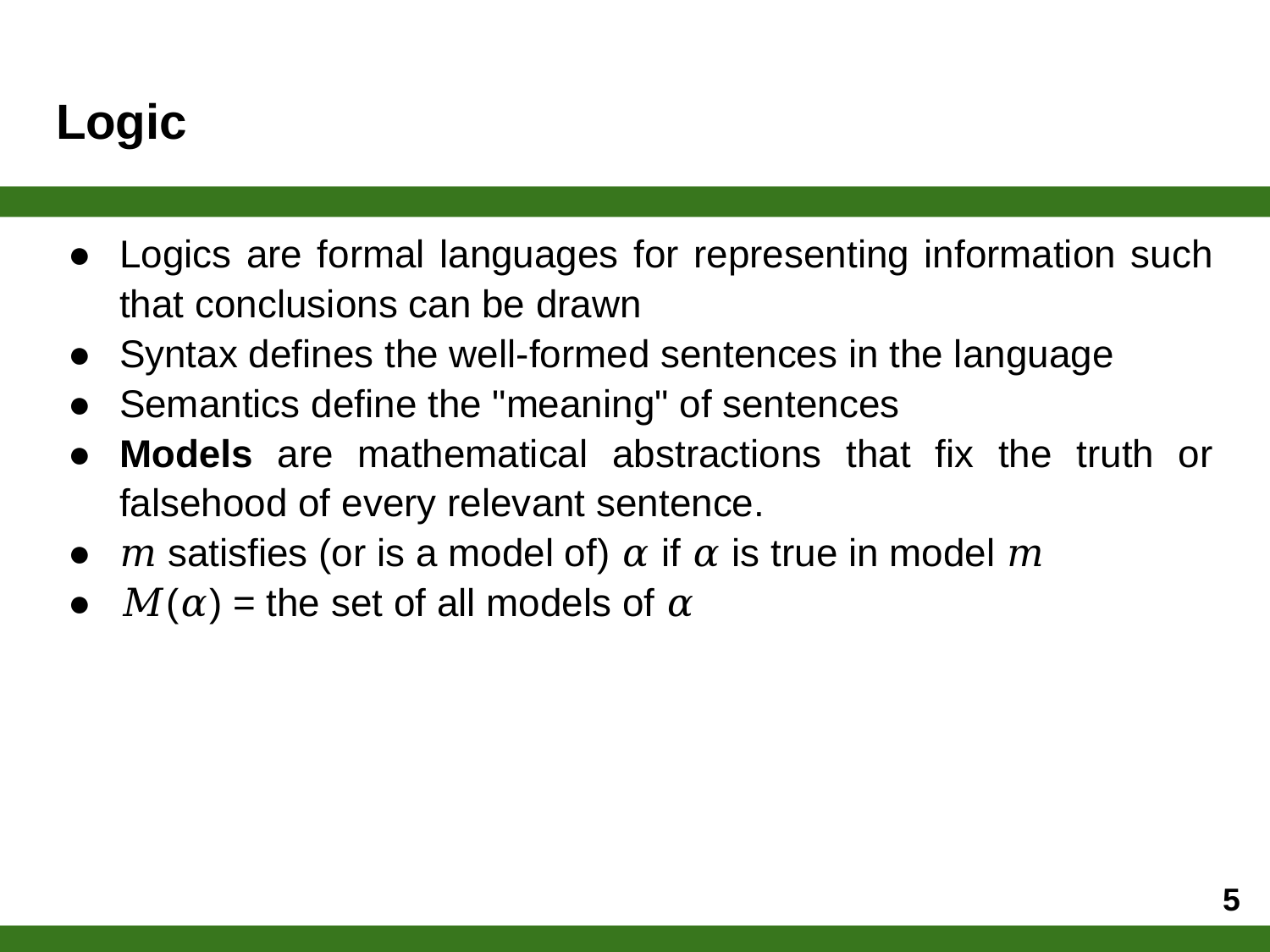

# Logic
Logics are formal languages for representing information such that conclusions can be drawn
Syntax defines the well-formed sentences in the language
Semantics define the "meaning" of sentences
Models are mathematical abstractions that fix the truth or falsehood of every relevant sentence.
𝑚 satisfies (or is a model of) 𝛼 if 𝛼 is true in model 𝑚
𝑀(𝛼) = the set of all models of 𝛼

5